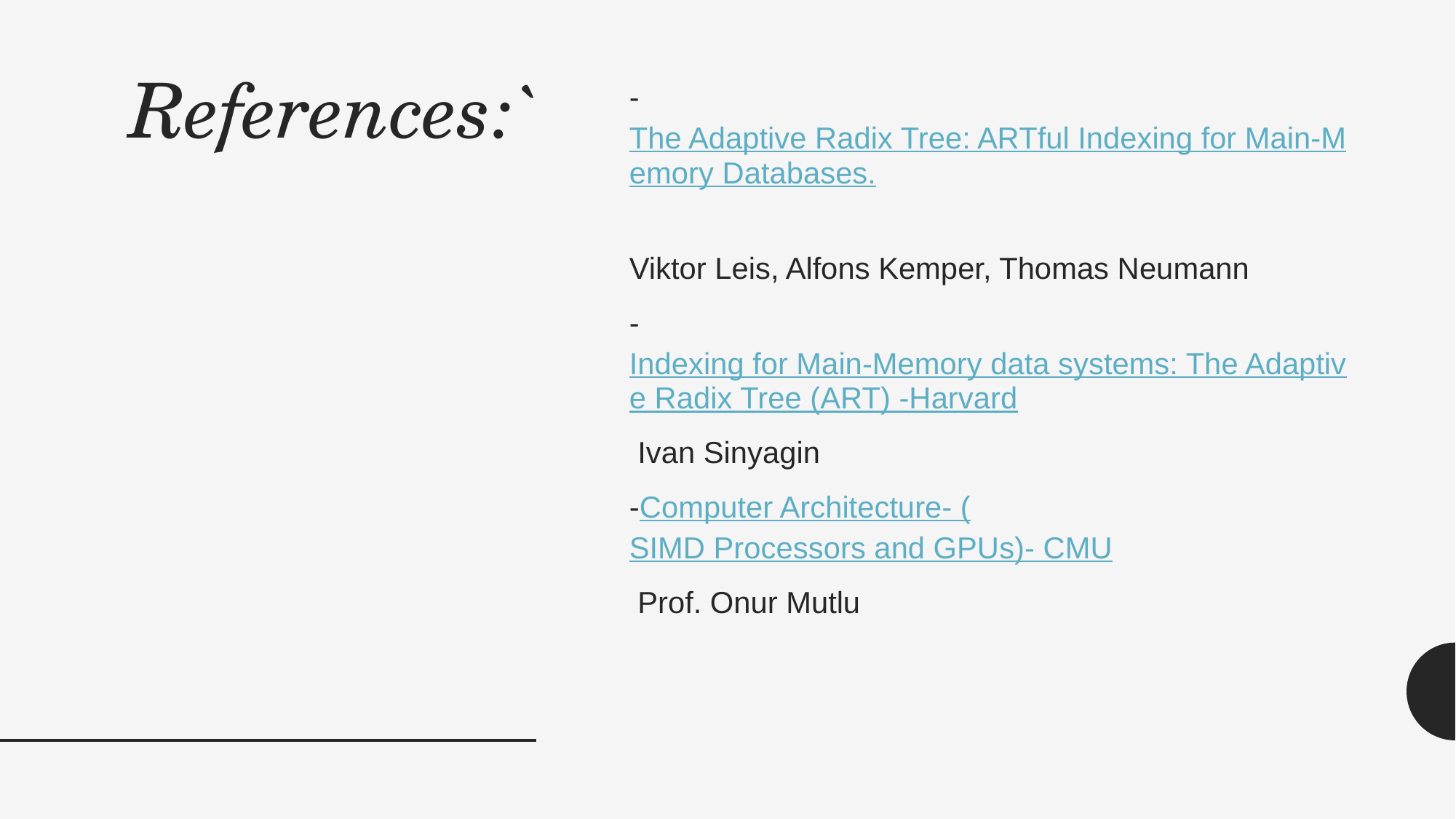

# References:`
-The Adaptive Radix Tree: ARTful Indexing for Main-Memory Databases.
Viktor Leis, Alfons Kemper, Thomas Neumann
-Indexing for Main-Memory data systems: The Adaptive Radix Tree (ART) -Harvard
 Ivan Sinyagin
-Computer Architecture- (SIMD Processors and GPUs)- CMU
 Prof. Onur Mutlu